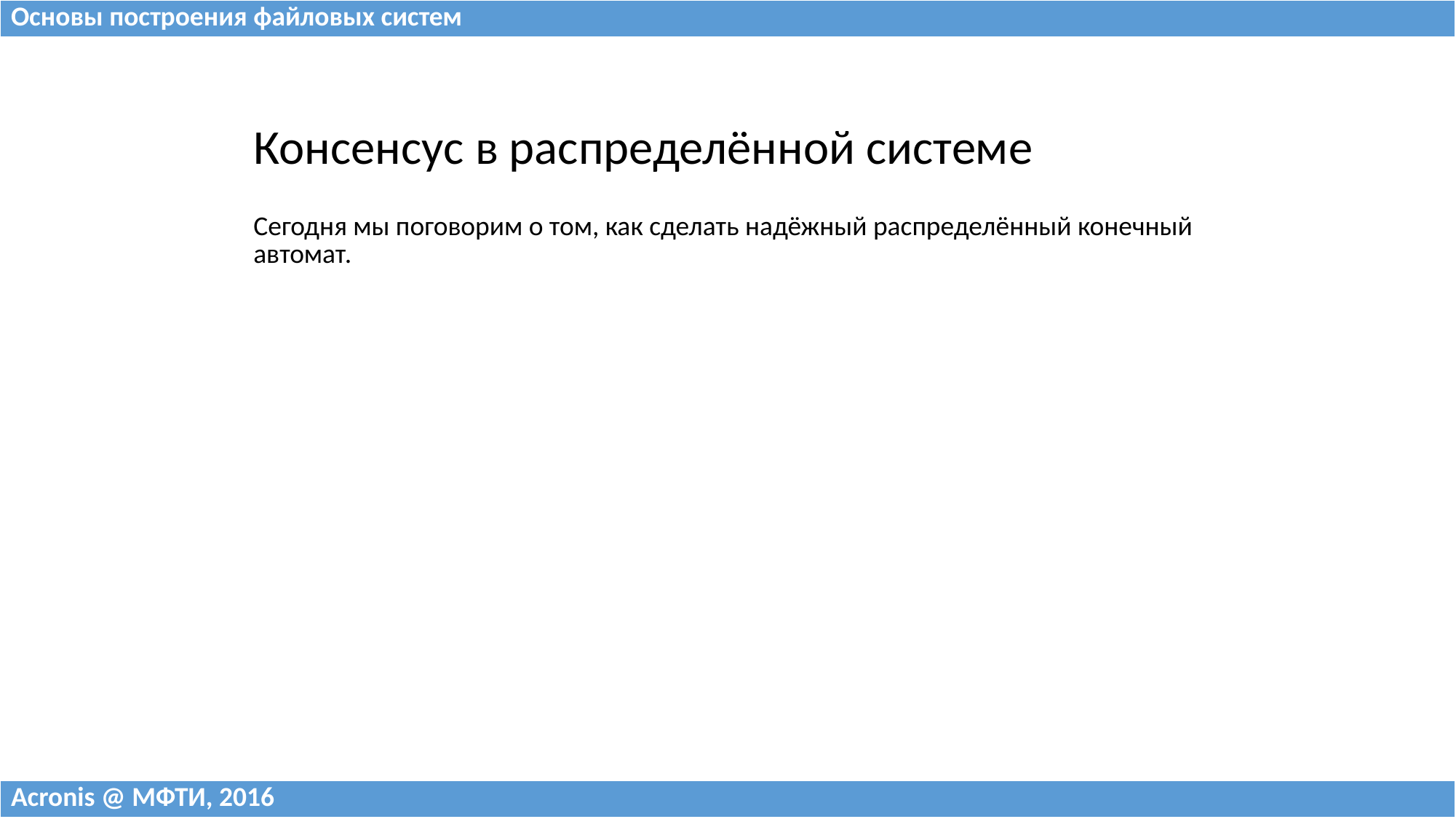

| Основы построения файловых систем |
| --- |
| Консенсус в распределённой системе |
| --- |
| Сегодня мы поговорим о том, как сделать надёжный распределённый конечный автомат. |
| Acronis @ МФТИ, 2016 |
| --- |